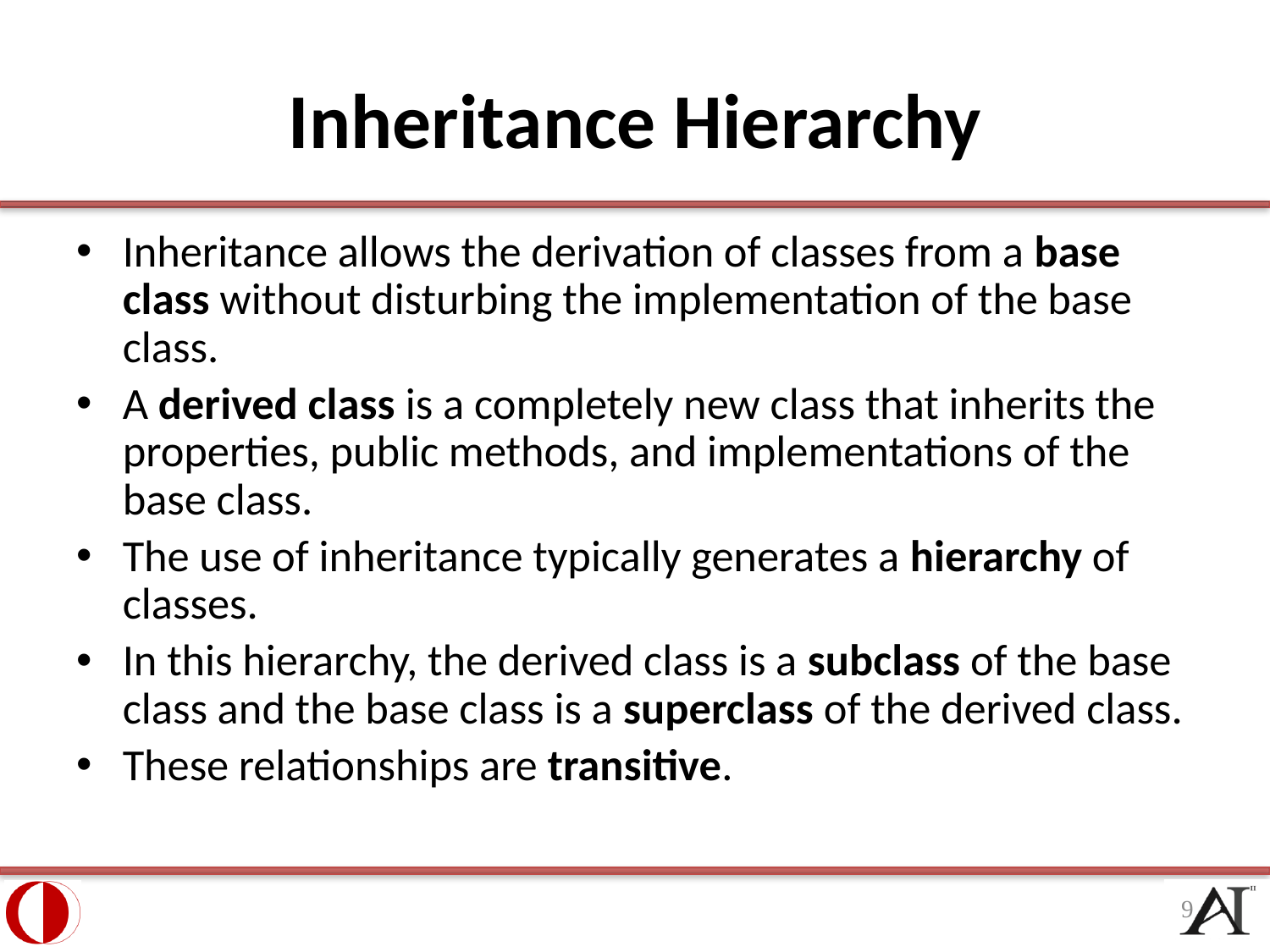

# Inheritance Hierarchy
Inheritance allows the derivation of classes from a base class without disturbing the implementation of the base class.
A derived class is a completely new class that inherits the properties, public methods, and implementations of the base class.
The use of inheritance typically generates a hierarchy of classes.
In this hierarchy, the derived class is a subclass of the base class and the base class is a superclass of the derived class.
These relationships are transitive.
9